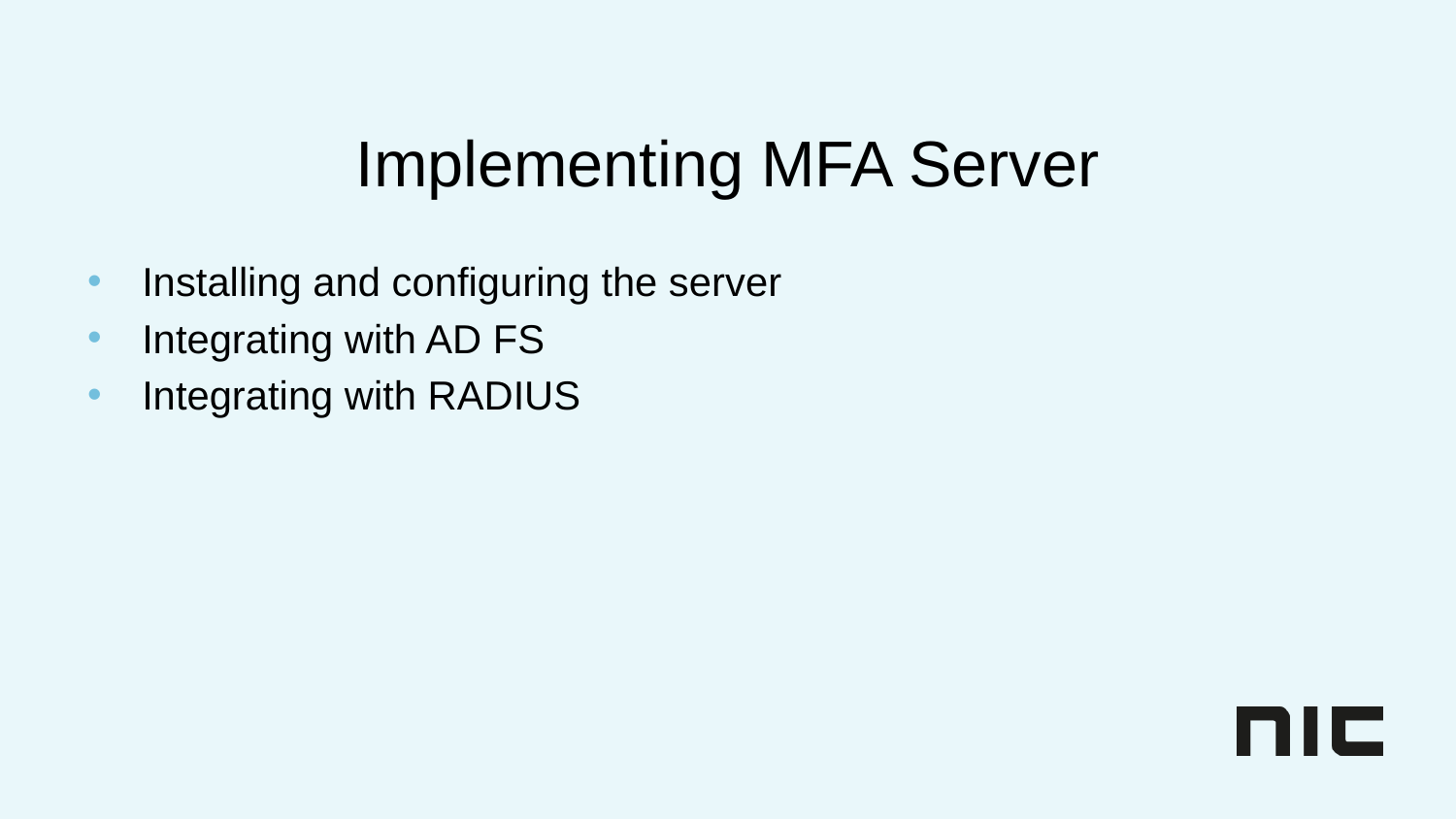

# Implementing MFA Server
Installing and configuring the server
Integrating with AD FS
Integrating with RADIUS